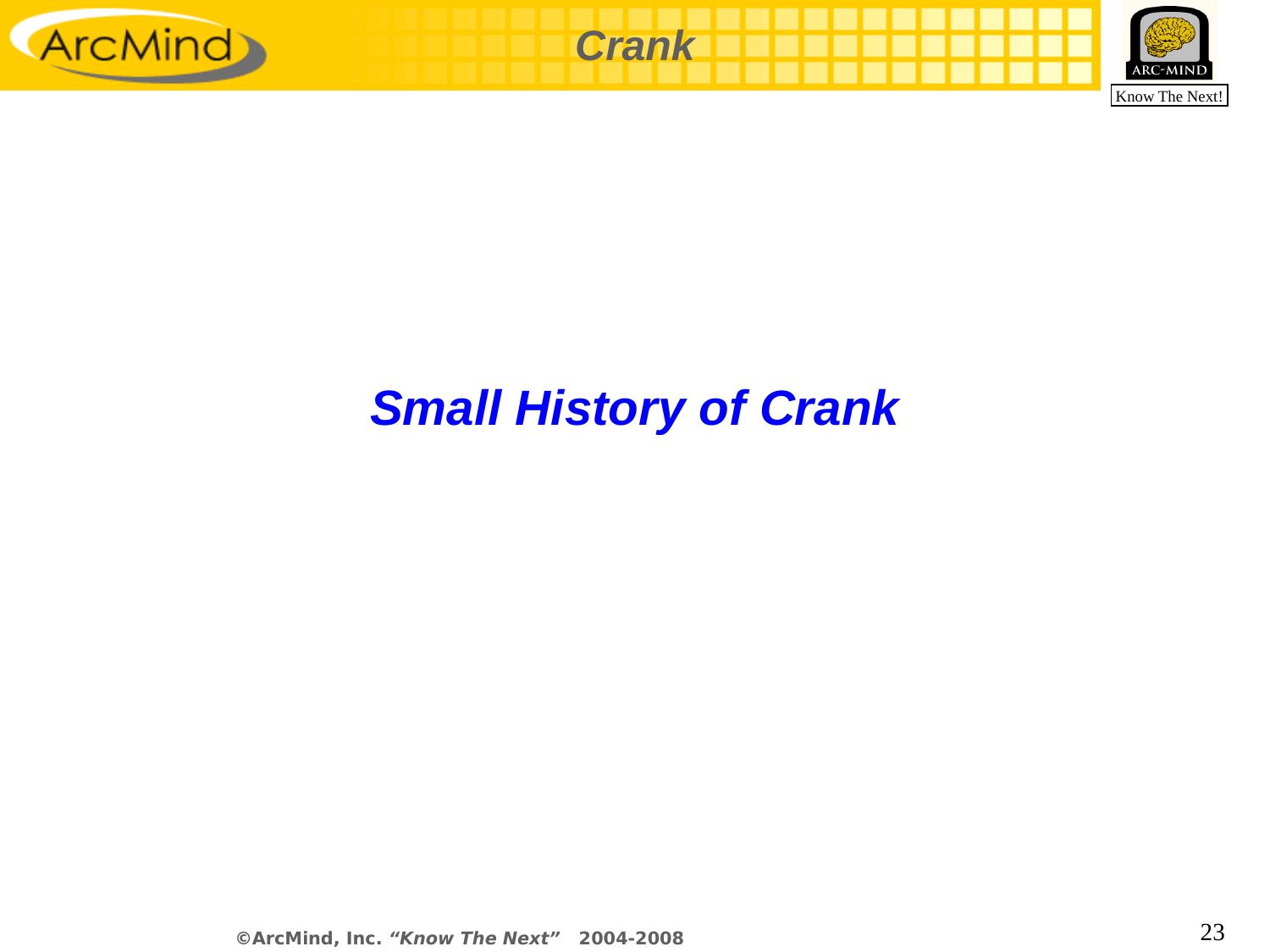

# Small History of Crank

23
©ArcMind, Inc. “Know The Next”   2004-2008